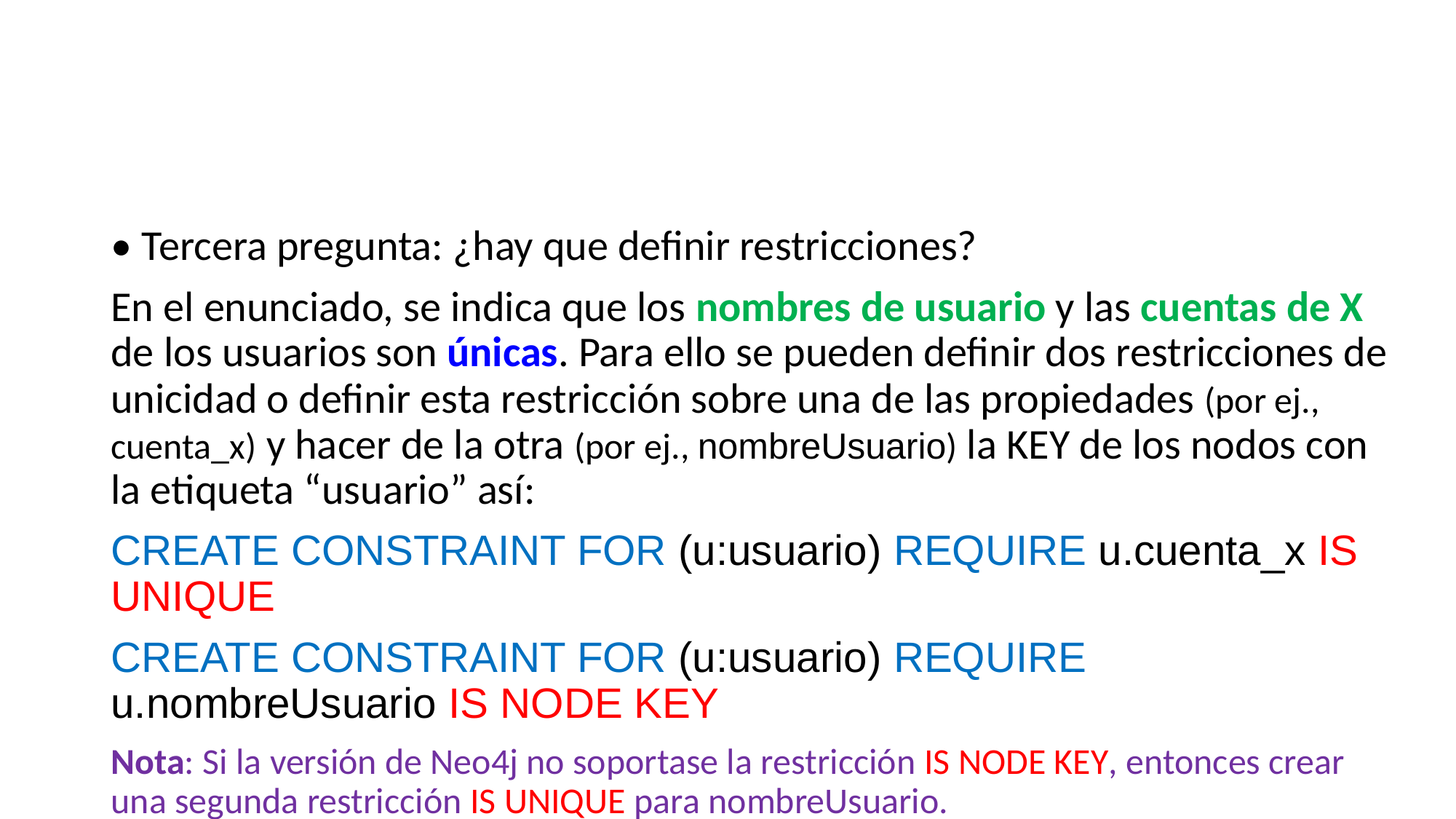

#
• Tercera pregunta: ¿hay que definir restricciones?
En el enunciado, se indica que los nombres de usuario y las cuentas de X de los usuarios son únicas. Para ello se pueden definir dos restricciones de unicidad o definir esta restricción sobre una de las propiedades (por ej., cuenta_x) y hacer de la otra (por ej., nombreUsuario) la KEY de los nodos con la etiqueta “usuario” así:
CREATE CONSTRAINT FOR (u:usuario) REQUIRE u.cuenta_x IS UNIQUE
CREATE CONSTRAINT FOR (u:usuario) REQUIRE u.nombreUsuario IS NODE KEY
Nota: Si la versión de Neo4j no soportase la restricción IS NODE KEY, entonces crear una segunda restricción IS UNIQUE para nombreUsuario.